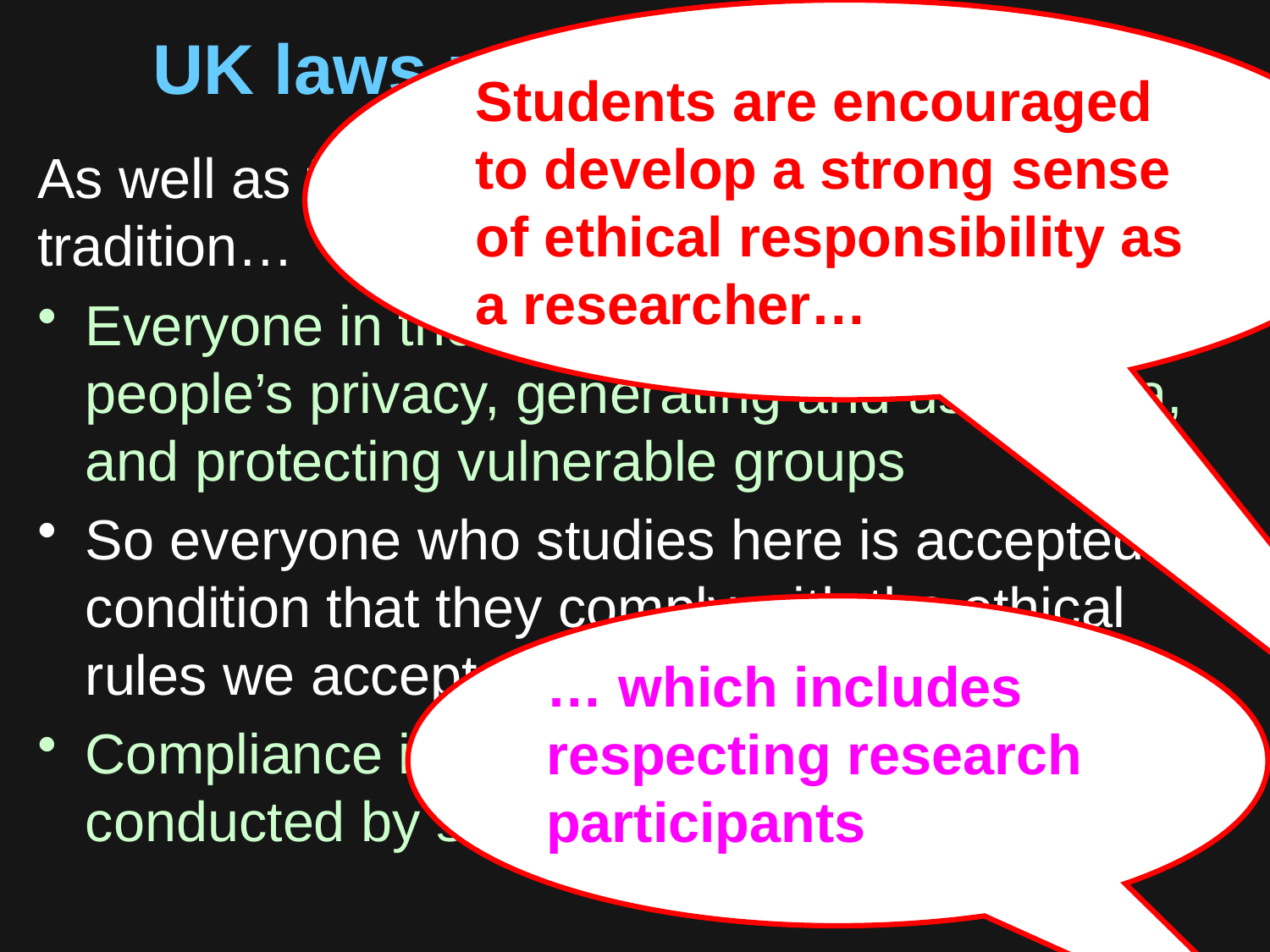

Students are encouraged to develop a strong sense of ethical responsibility as a researcher…
# UK laws relevant to research
As well as following a western academic tradition…
Everyone in the UK is subject to laws on people’s privacy, generating and using data, and protecting vulnerable groups
So everyone who studies here is accepted on condition that they comply with the ethical rules we accept, and with UK laws
Compliance is monitored for all research conducted by students and academics here
… which includes respecting research participants